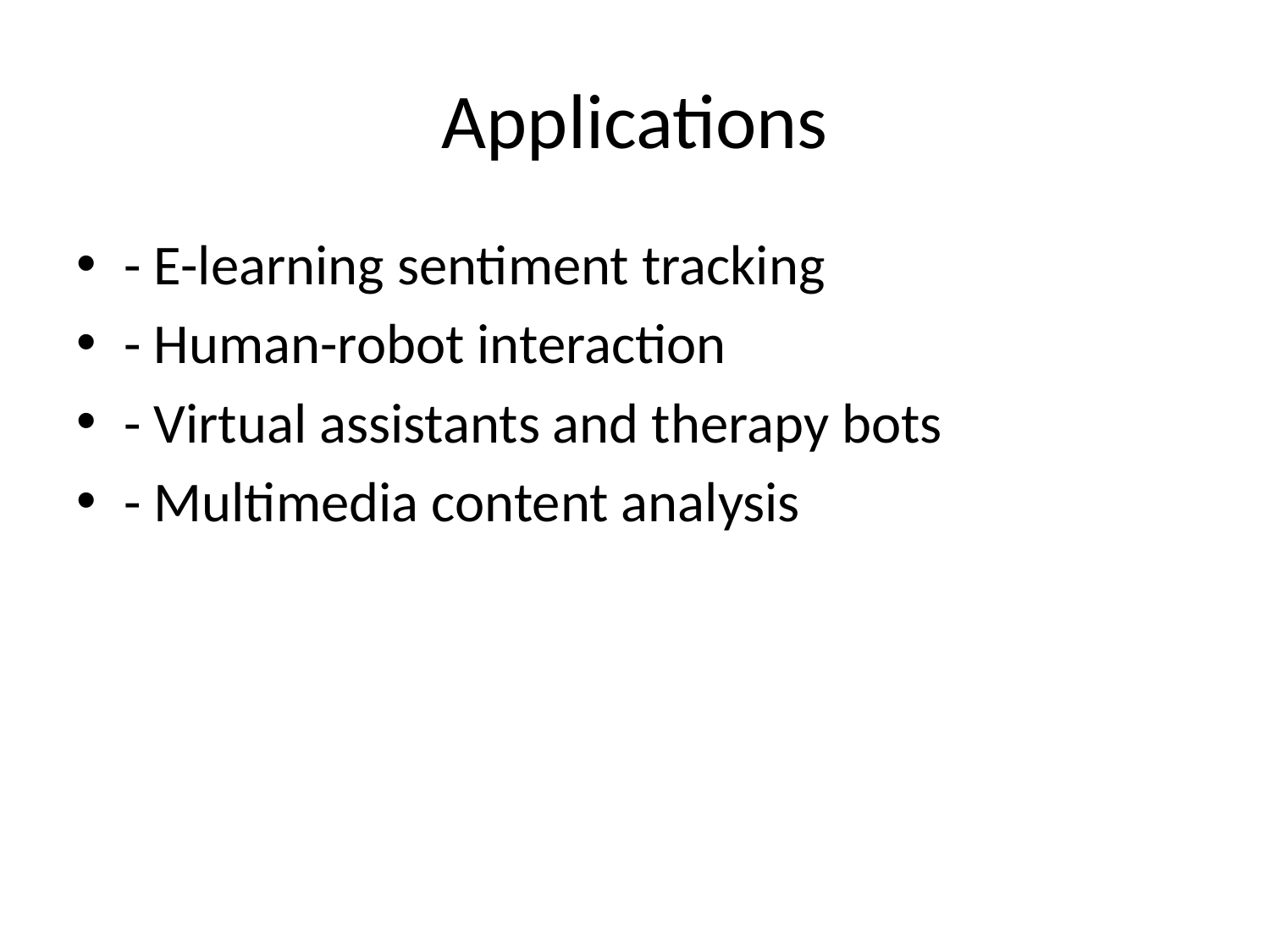

# Applications
- E-learning sentiment tracking
- Human-robot interaction
- Virtual assistants and therapy bots
- Multimedia content analysis